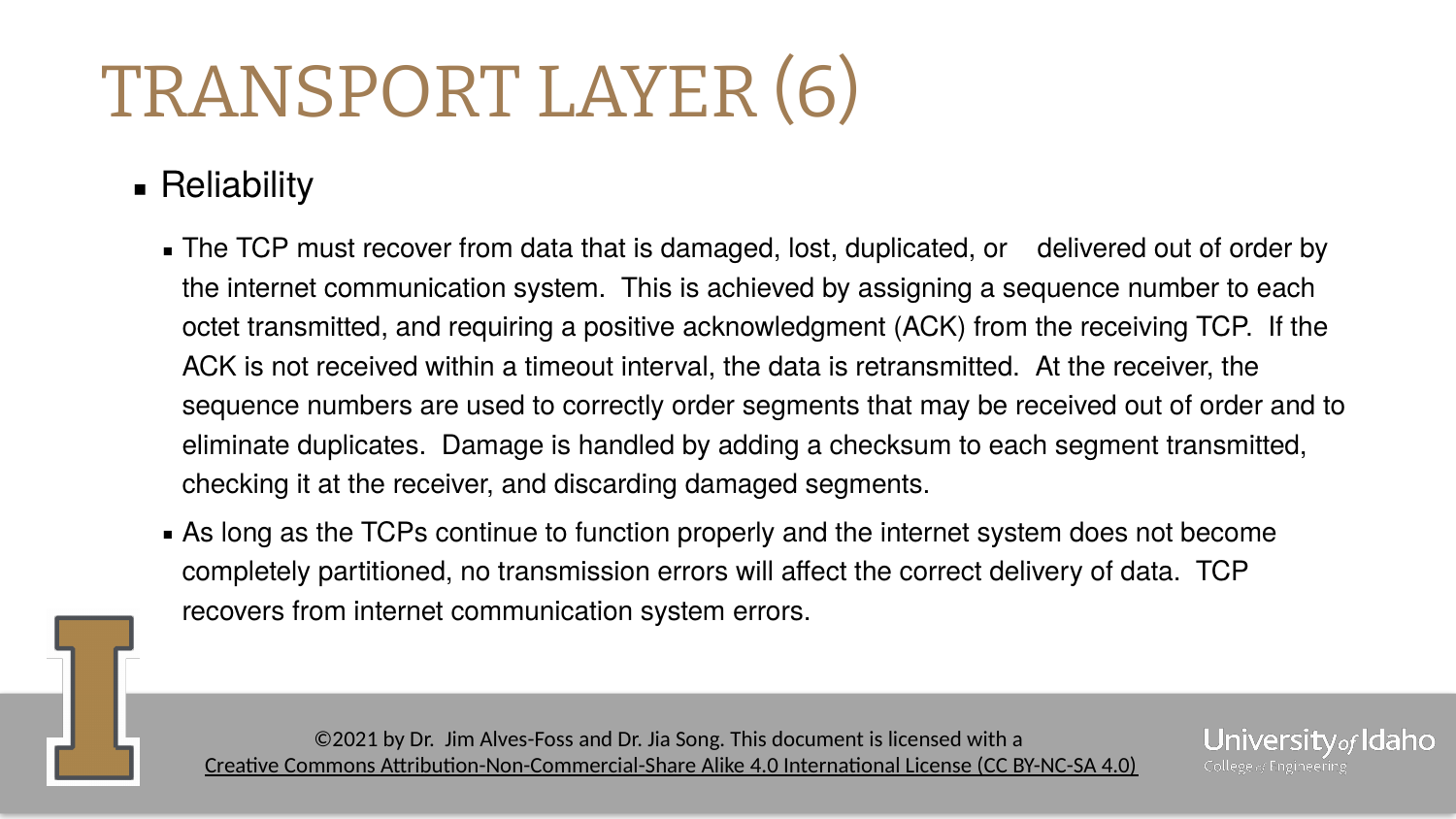

# TRANSPORT LAYER (6)

Reliability
The TCP must recover from data that is damaged, lost, duplicated, or    delivered out of order by the internet communication system.  This is achieved by assigning a sequence number to each octet transmitted, and requiring a positive acknowledgment (ACK) from the receiving TCP.  If the ACK is not received within a timeout interval, the data is retransmitted.  At the receiver, the sequence numbers are used to correctly order segments that may be received out of order and to eliminate duplicates.  Damage is handled by adding a checksum to each segment transmitted, checking it at the receiver, and discarding damaged segments.
As long as the TCPs continue to function properly and the internet system does not become completely partitioned, no transmission errors will affect the correct delivery of data.  TCP recovers from internet communication system errors.
35